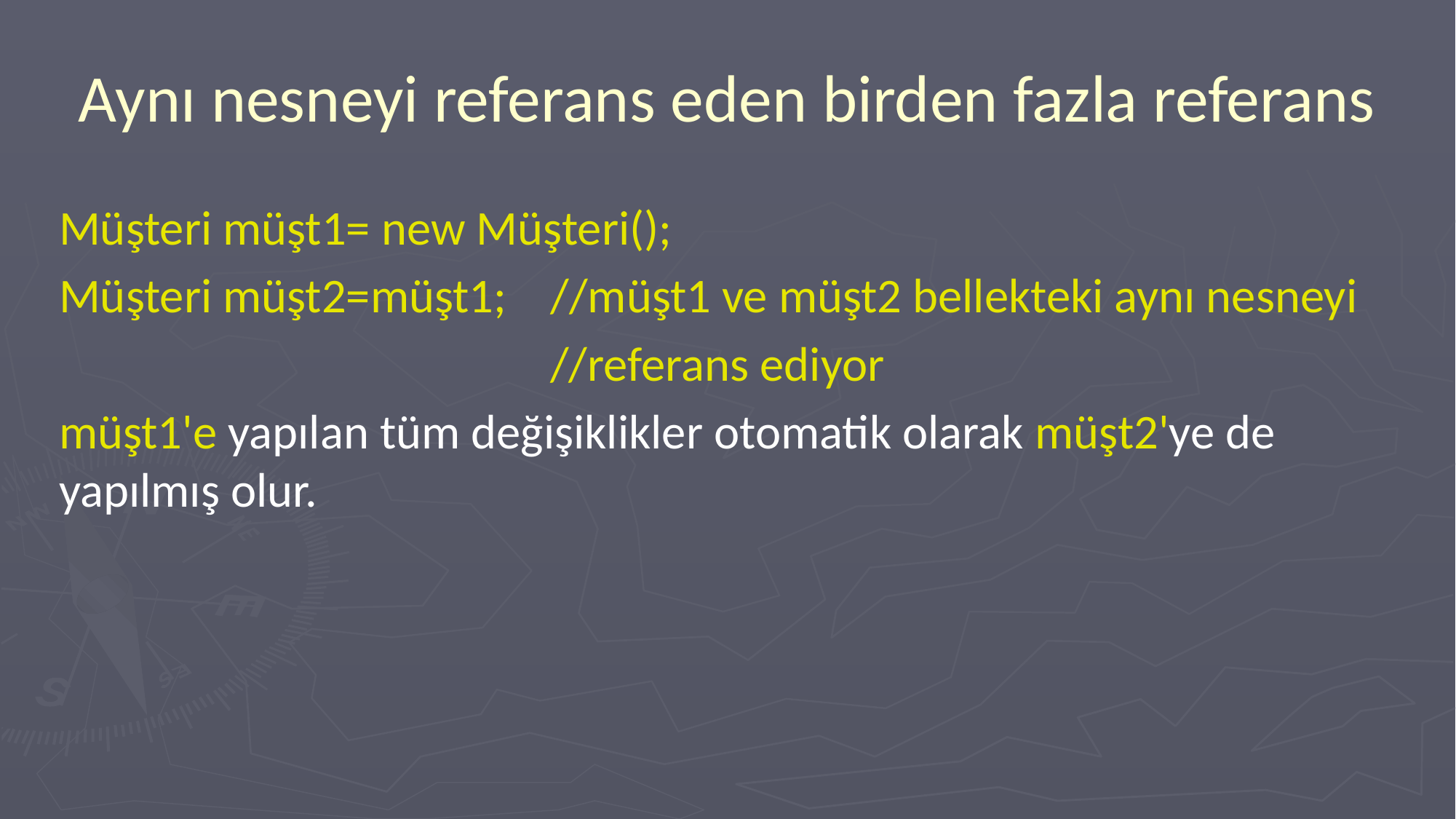

# Aynı nesneyi referans eden birden fazla referans
Müşteri müşt1= new Müşteri();
Müşteri müşt2=müşt1;    //müşt1 ve müşt2 bellekteki aynı nesneyi
				     //referans ediyor
müşt1'e yapılan tüm değişiklikler otomatik olarak müşt2'ye de yapılmış olur.